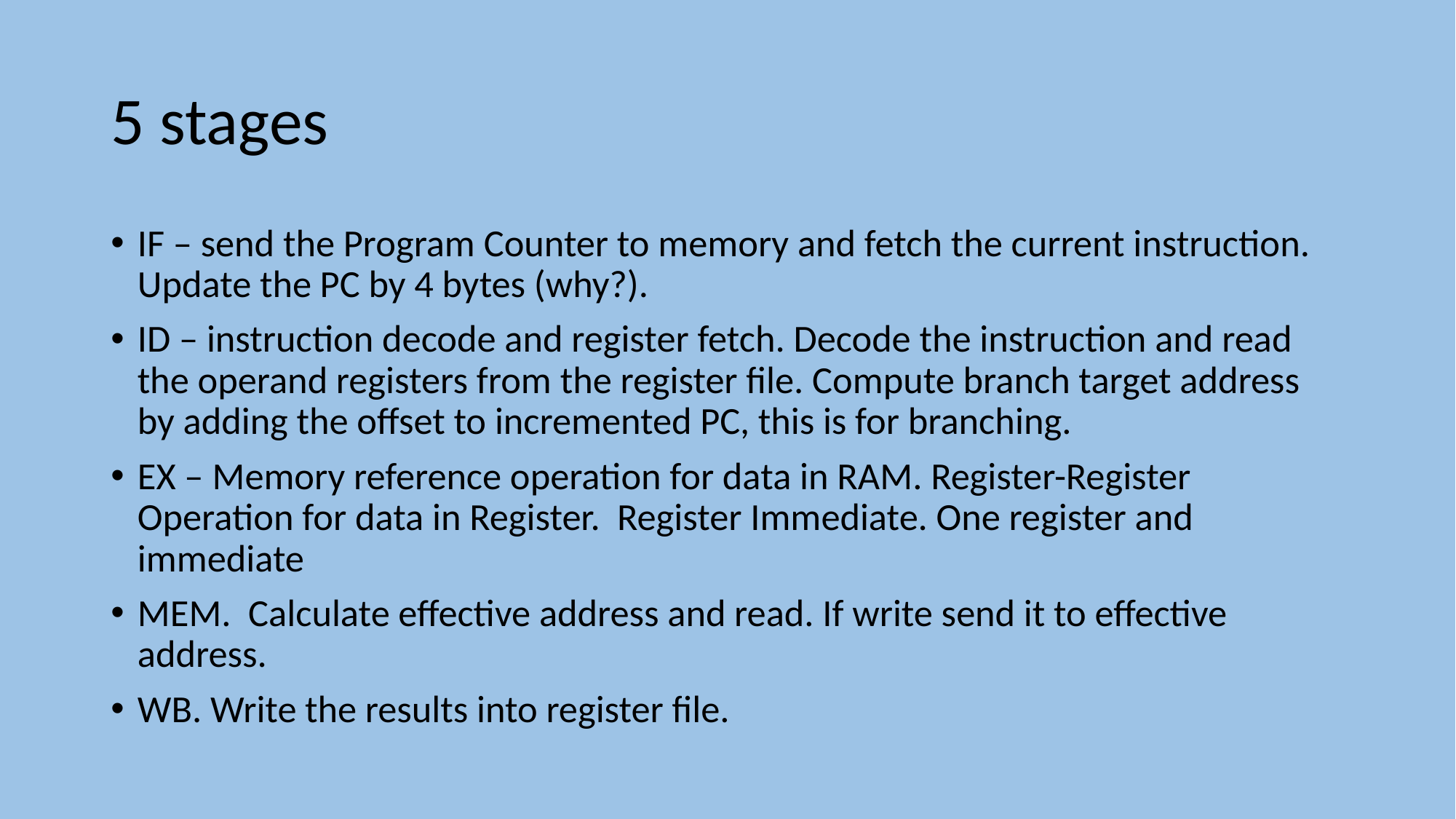

# 5 stages
IF – send the Program Counter to memory and fetch the current instruction.  Update the PC by 4 bytes (why?).
ID – instruction decode and register fetch. Decode the instruction and read the operand registers from the register file. Compute branch target address by adding the offset to incremented PC, this is for branching.
EX – Memory reference operation for data in RAM. Register-Register Operation for data in Register.  Register Immediate. One register and immediate
MEM.  Calculate effective address and read. If write send it to effective address.
WB. Write the results into register file.